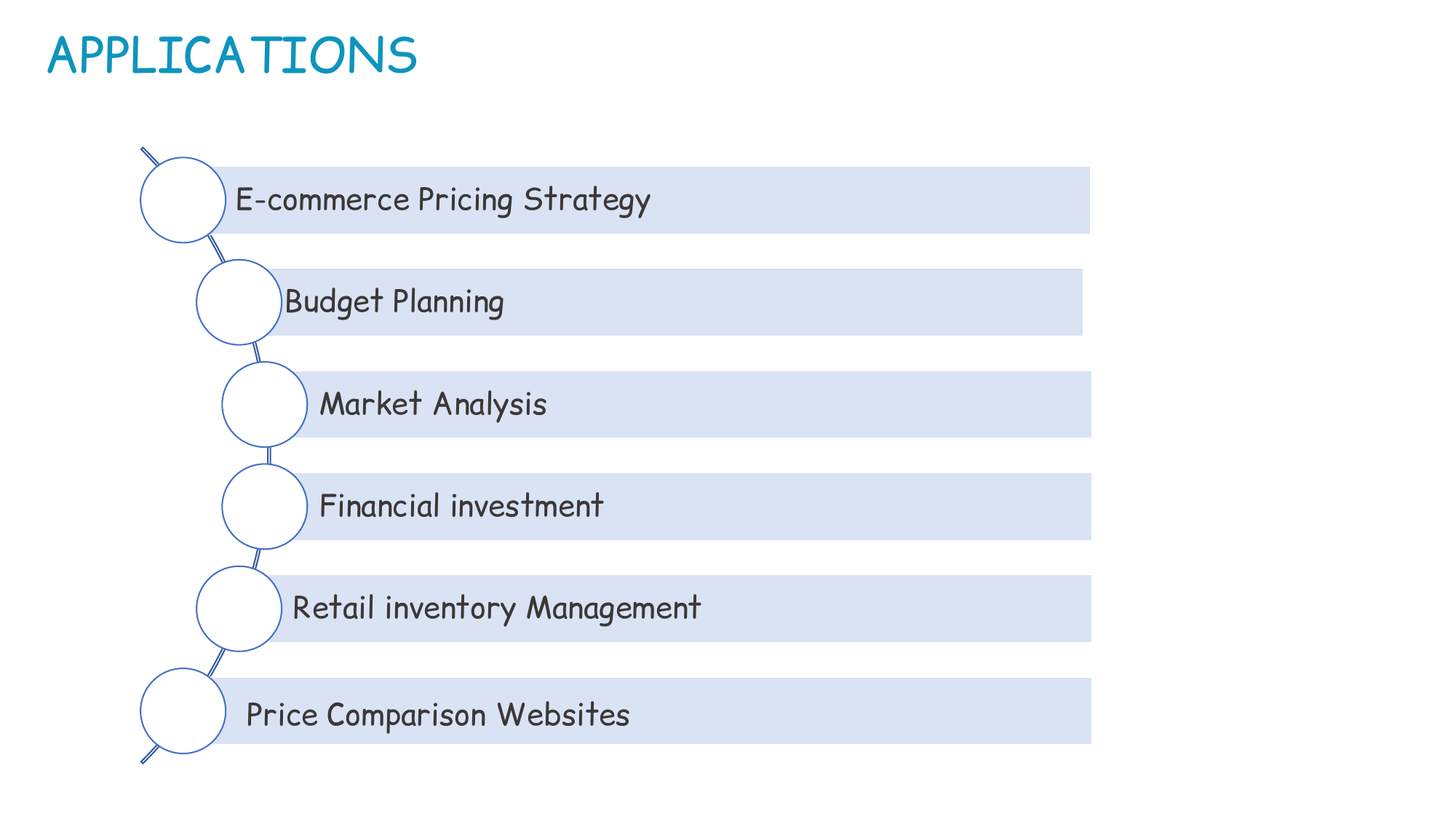

APPLICATIONS
E-commerce Pricing Strategy
Budget Planning
Market Analysis
Financial investment
Retail inventory Management
 Price Comparison Websites